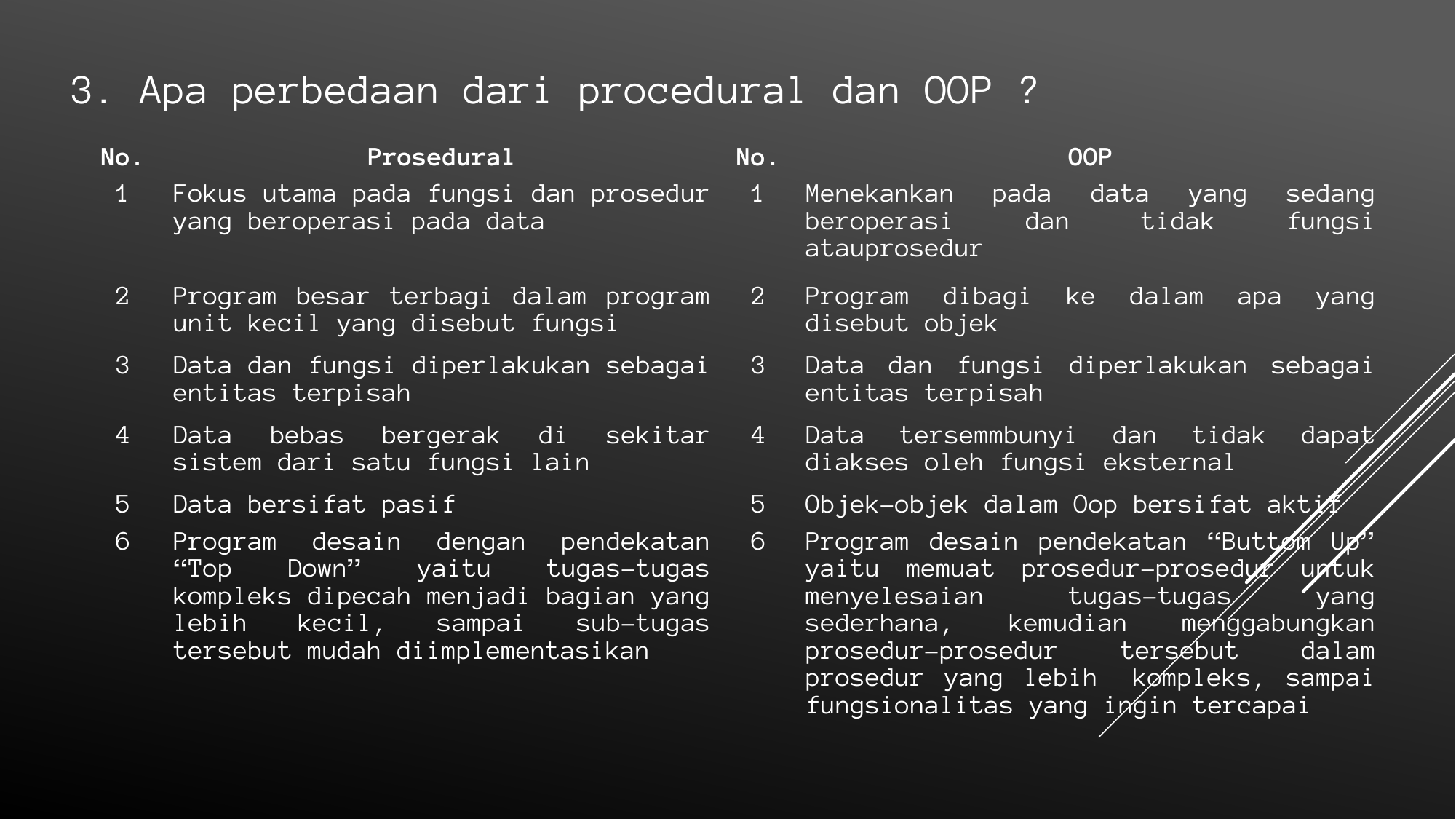

3. Apa perbedaan dari procedural dan OOP ?

| No. | Prosedural | No. | OOP |
| --- | --- | --- | --- |
| 1 | Fokus utama pada fungsi dan prosedur yang beroperasi pada data | 1 | Menekankan pada data yang sedang beroperasi dan tidak fungsi atauprosedur |
| 2 | Program besar terbagi dalam program unit kecil yang disebut fungsi | 2 | Program dibagi ke dalam apa yang disebut objek |
| 3 | Data dan fungsi diperlakukan sebagai entitas terpisah | 3 | Data dan fungsi diperlakukan sebagai entitas terpisah |
| 4 | Data bebas bergerak di sekitar sistem dari satu fungsi lain | 4 | Data tersemmbunyi dan tidak dapat diakses oleh fungsi eksternal |
| 5 | Data bersifat pasif | 5 | Objek-objek dalam Oop bersifat aktif |
| 6 | Program desain dengan pendekatan “Top Down” yaitu tugas-tugas kompleks dipecah menjadi bagian yang lebih kecil, sampai sub-tugas tersebut mudah diimplementasikan | 6 | Program desain pendekatan “Buttom Up” yaitu memuat prosedur-prosedur untuk menyelesaian tugas-tugas yang sederhana, kemudian menggabungkan prosedur-prosedur tersebut dalam prosedur yang lebih  kompleks, sampai fungsionalitas yang ingin tercapai |